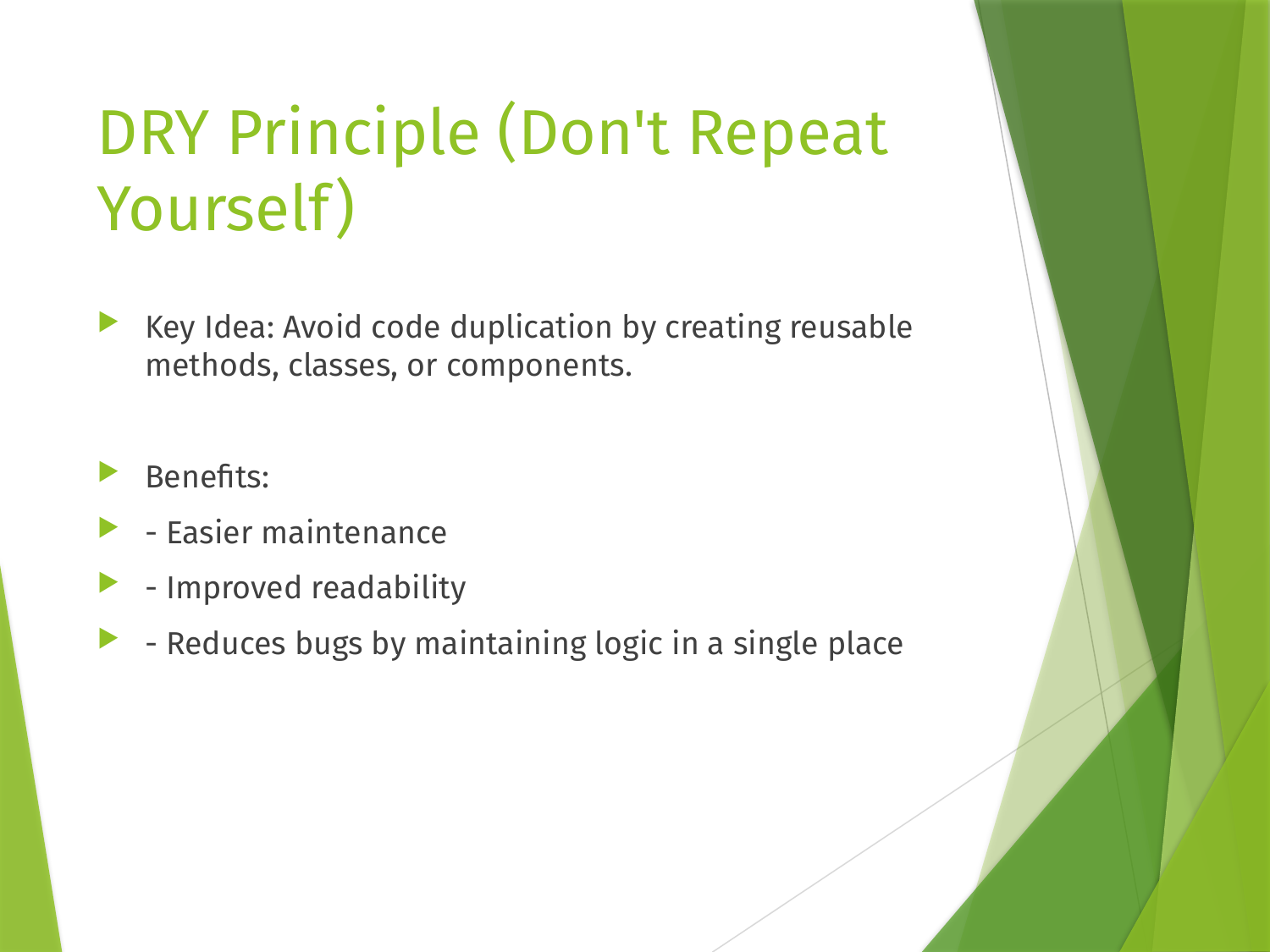

# DRY Principle (Don't Repeat Yourself)
Key Idea: Avoid code duplication by creating reusable methods, classes, or components.

Benefits:
- Easier maintenance
- Improved readability
- Reduces bugs by maintaining logic in a single place